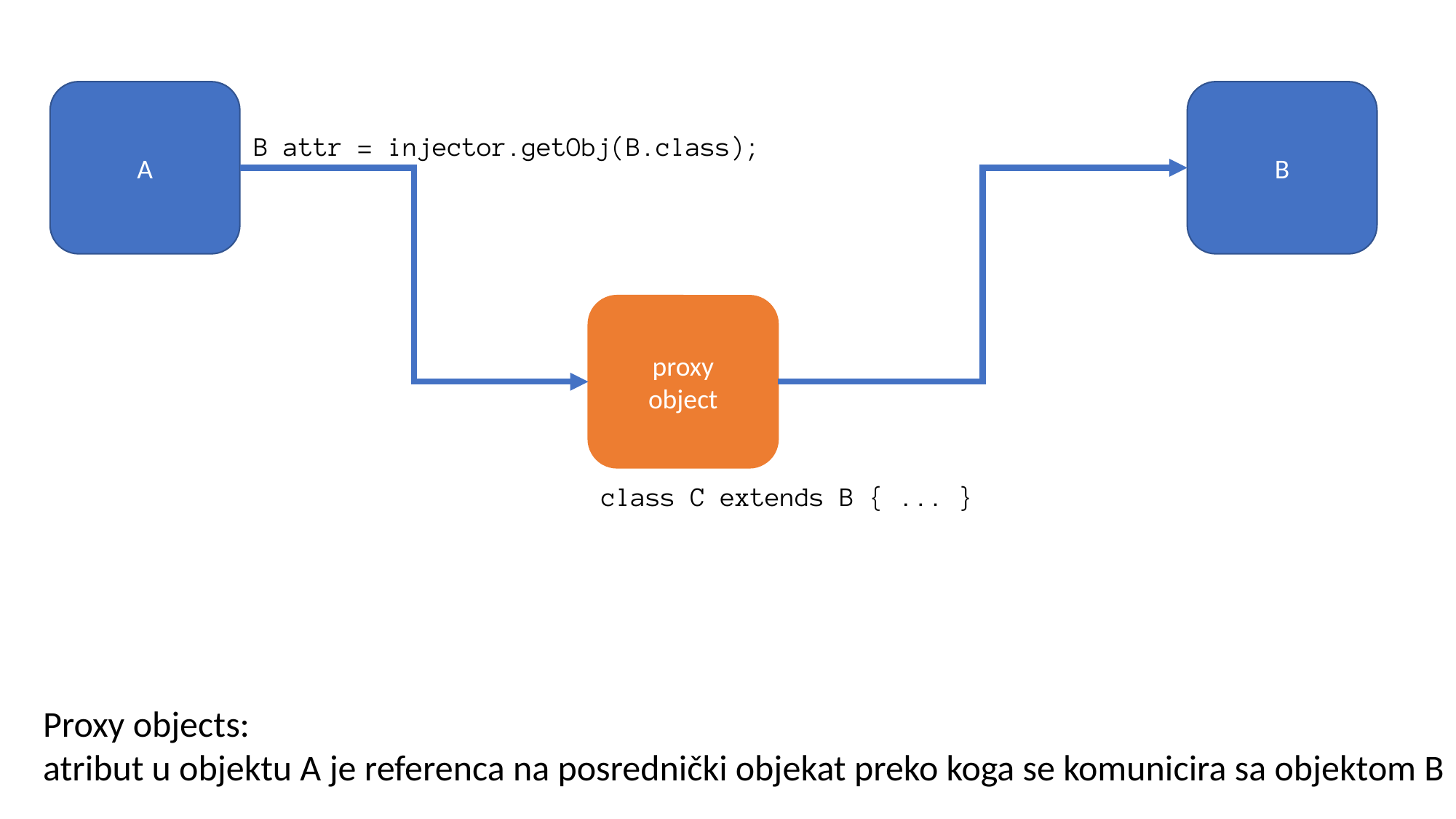

B
A
B attr = injector.getObj(B.class);
proxy
object
class C extends B { ... }
Proxy objects:
atribut u objektu A je referenca na posrednički objekat preko koga se komunicira sa objektom B